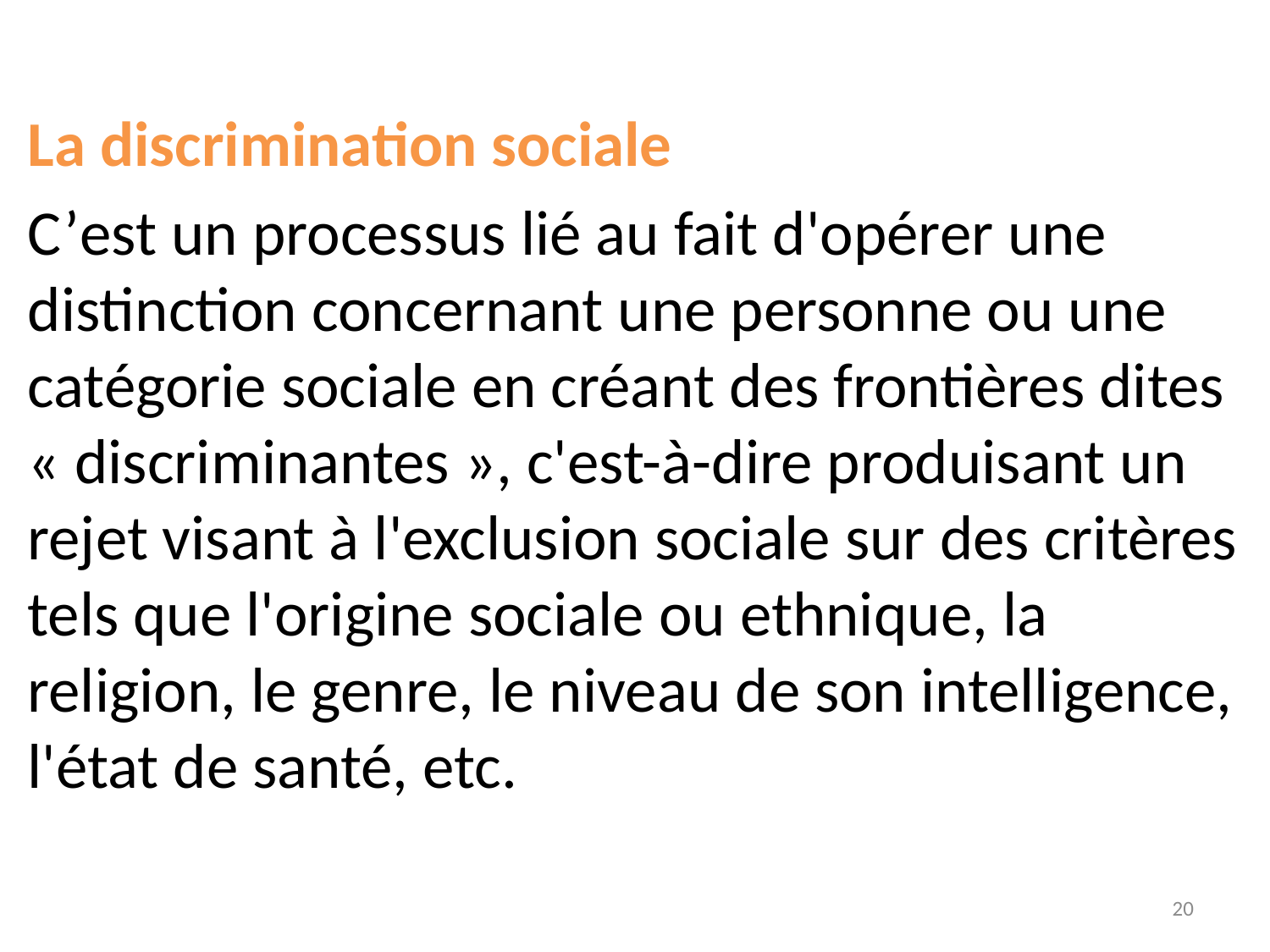

La discrimination sociale
C’est un processus lié au fait d'opérer une distinction concernant une personne ou une catégorie sociale en créant des frontières dites « discriminantes », c'est-à-dire produisant un rejet visant à l'exclusion sociale sur des critères tels que l'origine sociale ou ethnique, la religion, le genre, le niveau de son intelligence, l'état de santé, etc.
20